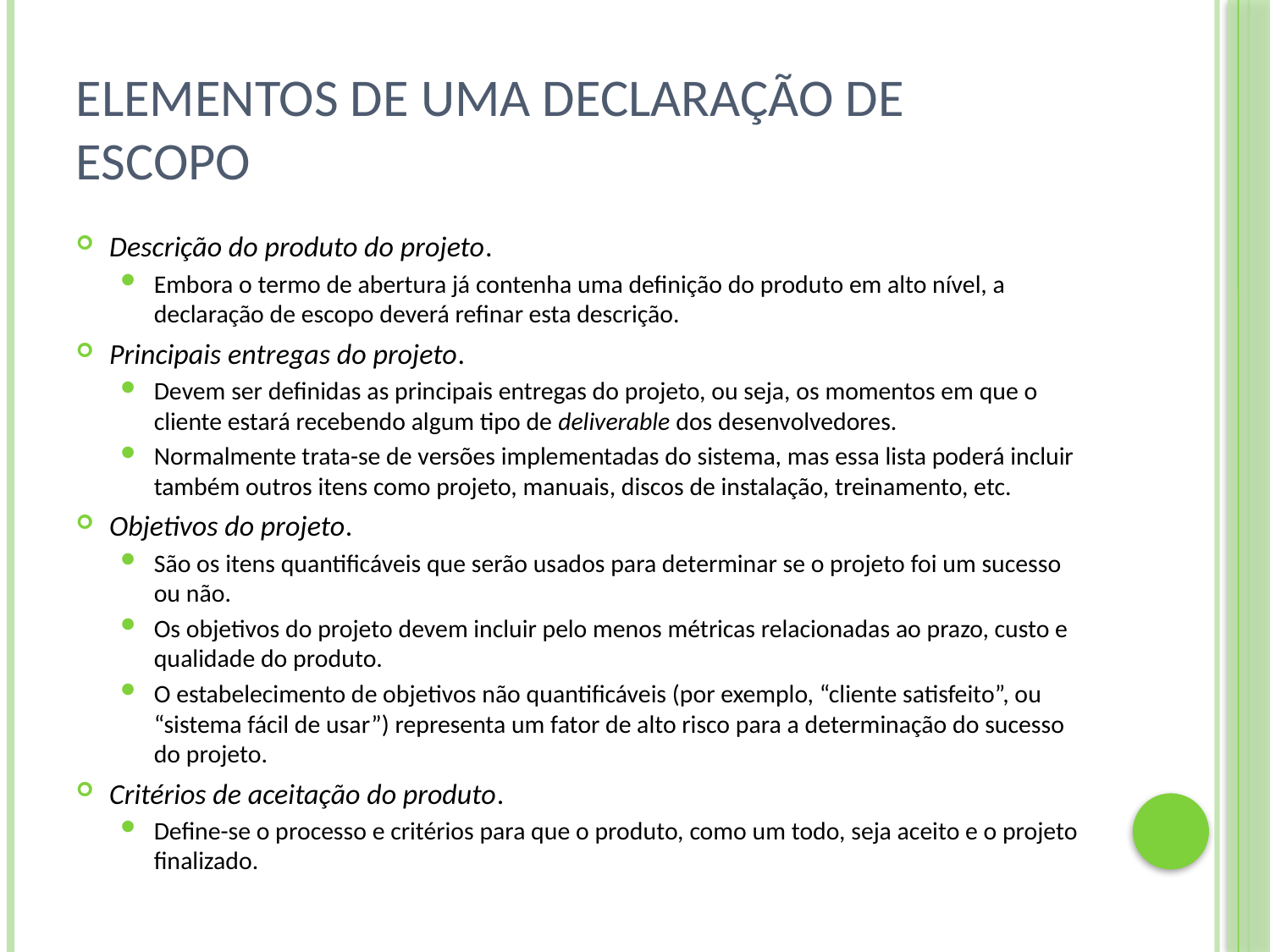

# Elementos de uma declaração de escopo
Descrição do produto do projeto.
Embora o termo de abertura já contenha uma definição do produto em alto nível, a declaração de escopo deverá refinar esta descrição.
Principais entregas do projeto.
Devem ser definidas as principais entregas do projeto, ou seja, os momentos em que o cliente estará recebendo algum tipo de deliverable dos desenvolvedores.
Normalmente trata-se de versões implementadas do sistema, mas essa lista poderá incluir também outros itens como projeto, manuais, discos de instalação, treinamento, etc.
Objetivos do projeto.
São os itens quantificáveis que serão usados para determinar se o projeto foi um sucesso ou não.
Os objetivos do projeto devem incluir pelo menos métricas relacionadas ao prazo, custo e qualidade do produto.
O estabelecimento de objetivos não quantificáveis (por exemplo, “cliente satisfeito”, ou “sistema fácil de usar”) representa um fator de alto risco para a determinação do sucesso do projeto.
Critérios de aceitação do produto.
Define-se o processo e critérios para que o produto, como um todo, seja aceito e o projeto finalizado.